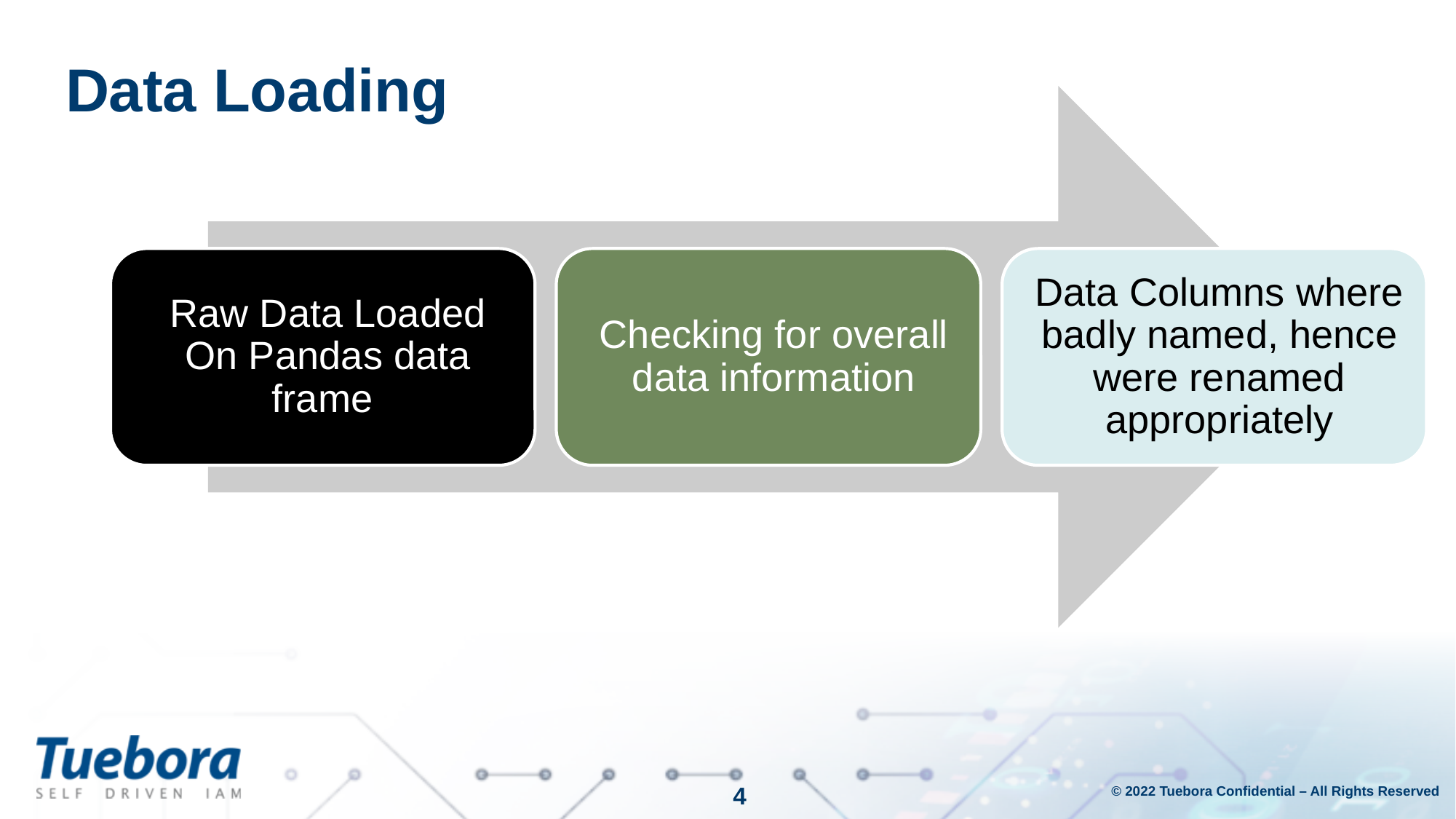

# Data Loading
Raw Data Loaded On Pandas data frame
Checking for overall data information
Data Columns where badly named, hence were renamed appropriately
4